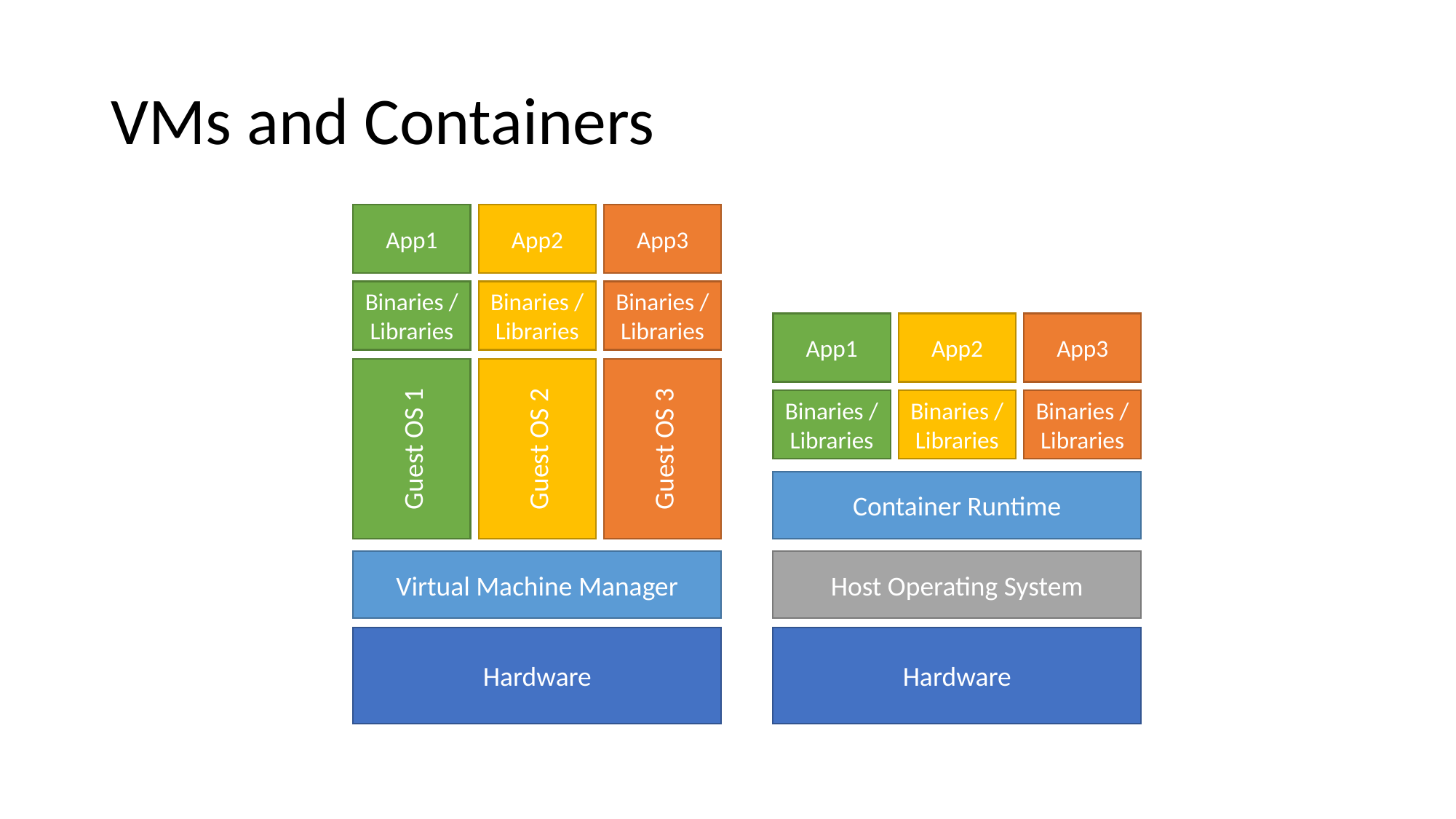

# VMs and Containers
App1
App2
App3
Binaries / Libraries
Binaries / Libraries
Binaries / Libraries
App1
App2
App3
Guest OS 1
Guest OS 2
Guest OS 3
Binaries / Libraries
Binaries / Libraries
Binaries / Libraries
Container Runtime
Virtual Machine Manager
Host Operating System
Hardware
Hardware